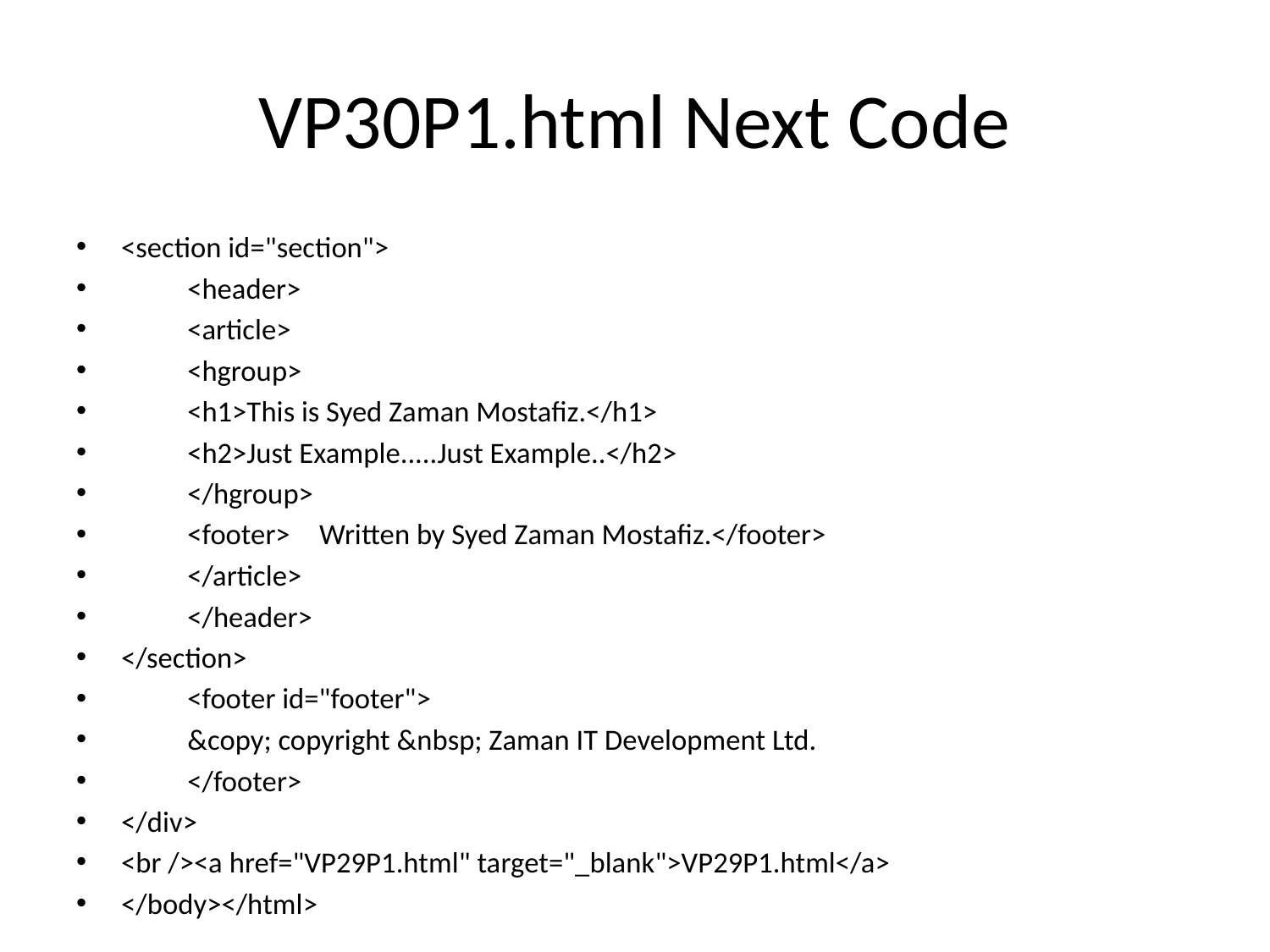

# VP30P1.html Next Code
<section id="section">
		<header>
			<article>
				<hgroup>
				<h1>This is Syed Zaman Mostafiz.</h1>
				<h2>Just Example.....Just Example..</h2>
				</hgroup>
		<footer>	Written by Syed Zaman Mostafiz.</footer>
			</article>
		</header>
</section>
		<footer id="footer">
		&copy; copyright &nbsp; Zaman IT Development Ltd.
		</footer>
</div>
<br /><a href="VP29P1.html" target="_blank">VP29P1.html</a>
</body></html>